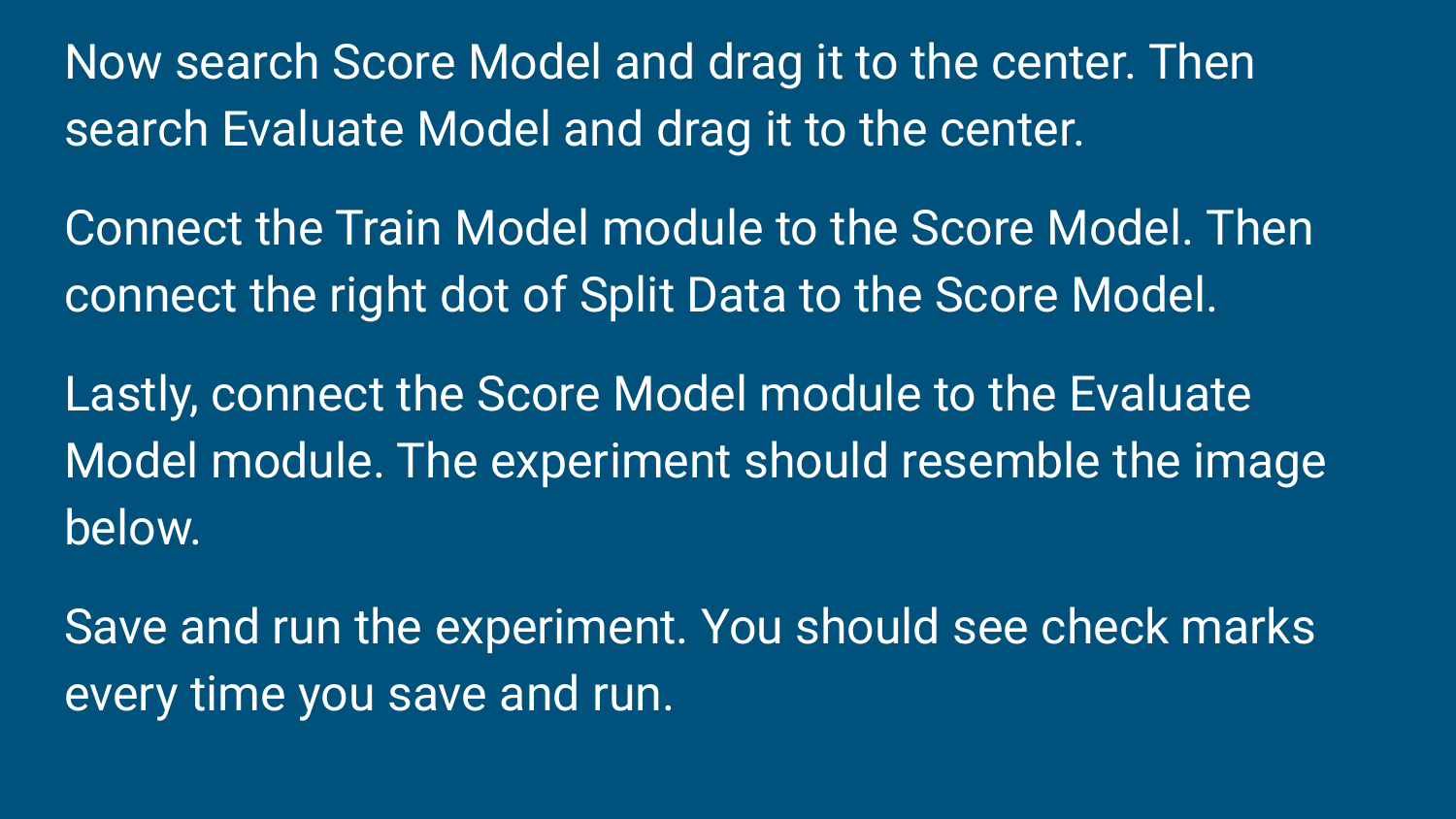

Now search Score Model and drag it to the center. Then search Evaluate Model and drag it to the center.
Connect the Train Model module to the Score Model. Then connect the right dot of Split Data to the Score Model.
Lastly, connect the Score Model module to the Evaluate Model module. The experiment should resemble the image below.
Save and run the experiment. You should see check marks every time you save and run.